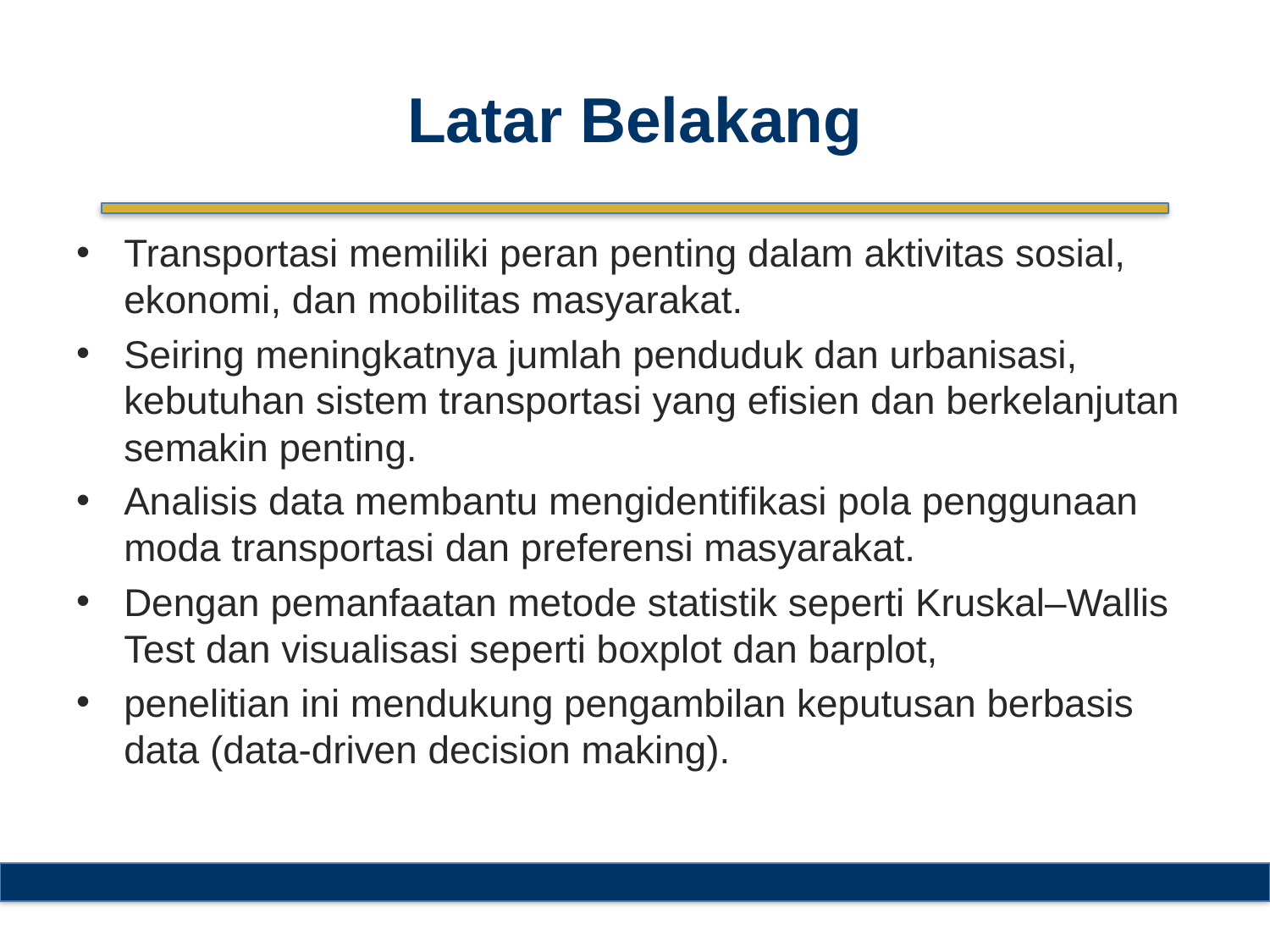

# Latar Belakang

Transportasi memiliki peran penting dalam aktivitas sosial, ekonomi, dan mobilitas masyarakat.
Seiring meningkatnya jumlah penduduk dan urbanisasi, kebutuhan sistem transportasi yang efisien dan berkelanjutan semakin penting.
Analisis data membantu mengidentifikasi pola penggunaan moda transportasi dan preferensi masyarakat.
Dengan pemanfaatan metode statistik seperti Kruskal–Wallis Test dan visualisasi seperti boxplot dan barplot,
penelitian ini mendukung pengambilan keputusan berbasis data (data-driven decision making).